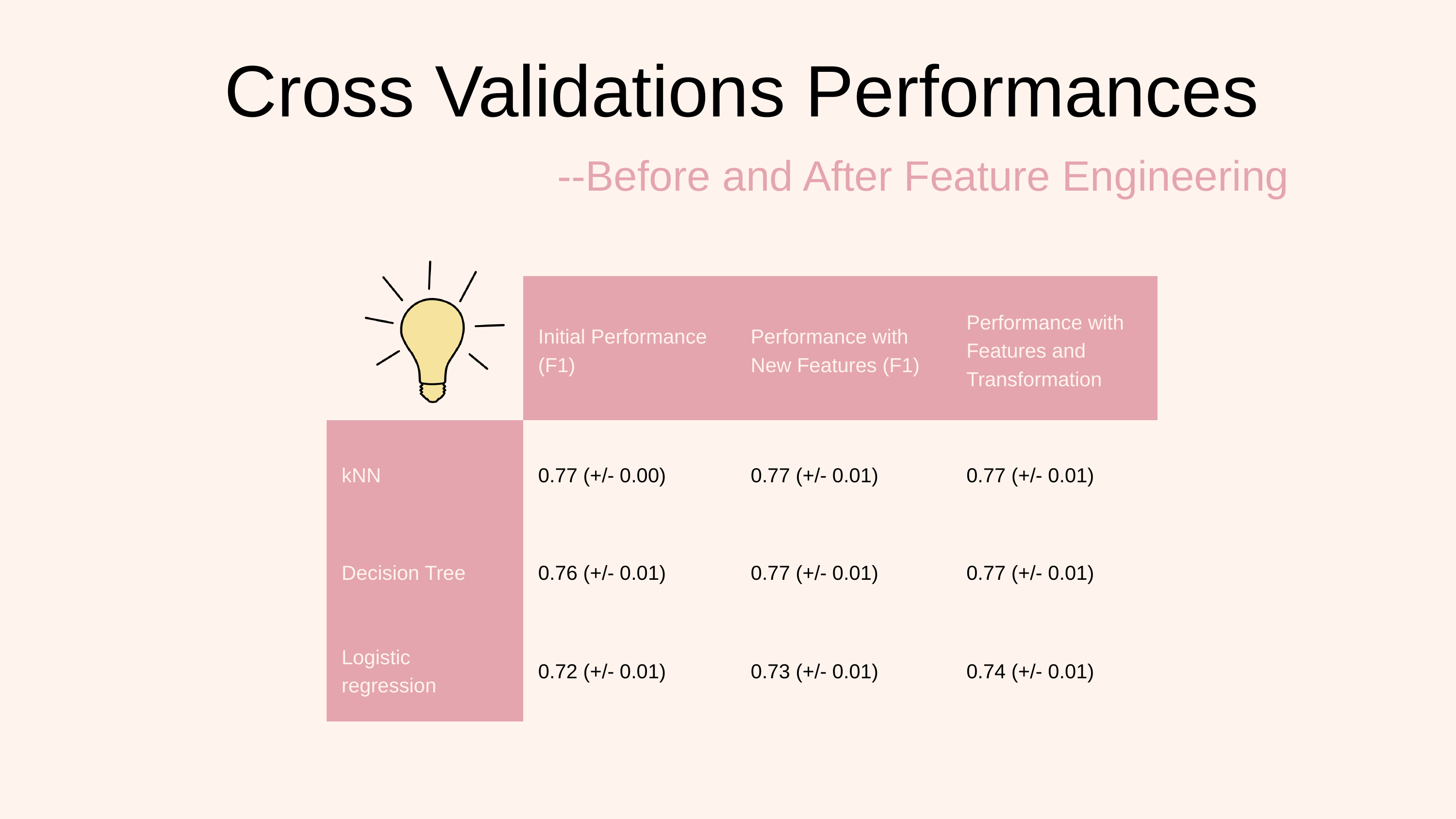

Cross Validations Performances
--Before and After Feature Engineering

|  | Initial Performance (F1) | Performance with New Features (F1) | Performance with Features and Transformation |
| --- | --- | --- | --- |
| kNN | 0.77 (+/- 0.00) | 0.77 (+/- 0.01) | 0.77 (+/- 0.01) |
| Decision Tree | 0.76 (+/- 0.01) | 0.77 (+/- 0.01) | 0.77 (+/- 0.01) |
| Logistic regression | 0.72 (+/- 0.01) | 0.73 (+/- 0.01) | 0.74 (+/- 0.01) |